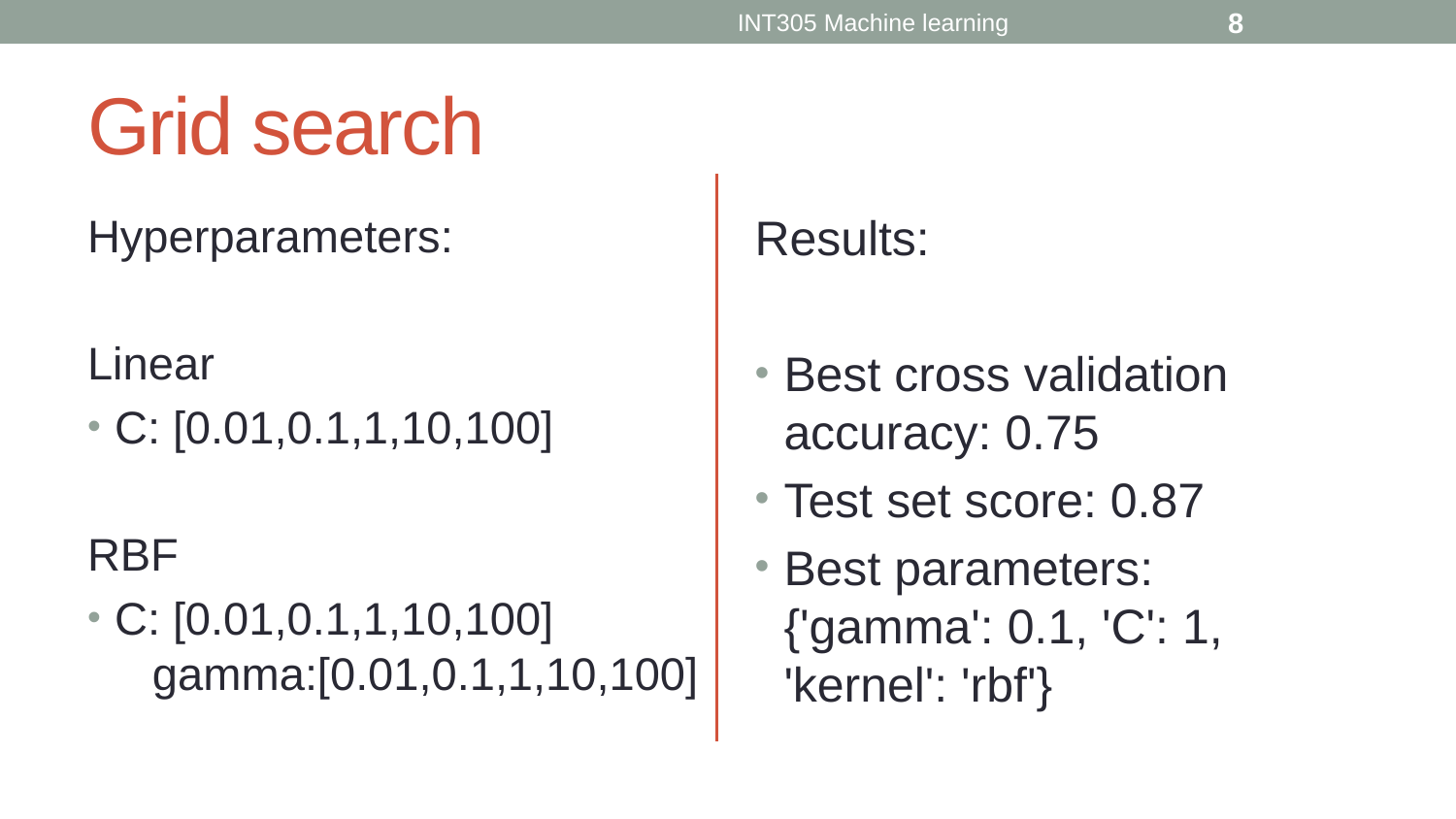

INT305 Machine learning
8
# Grid search
Hyperparameters:

Linear
C: [0.01,0.1,1,10,100]

RBF
C: [0.01,0.1,1,10,100]               gamma:[0.01,0.1,1,10,100]

Results:

Best cross validation accuracy: 0.75
Test set score: 0.87
Best parameters: {'gamma': 0.1, 'C': 1, 'kernel': 'rbf'}